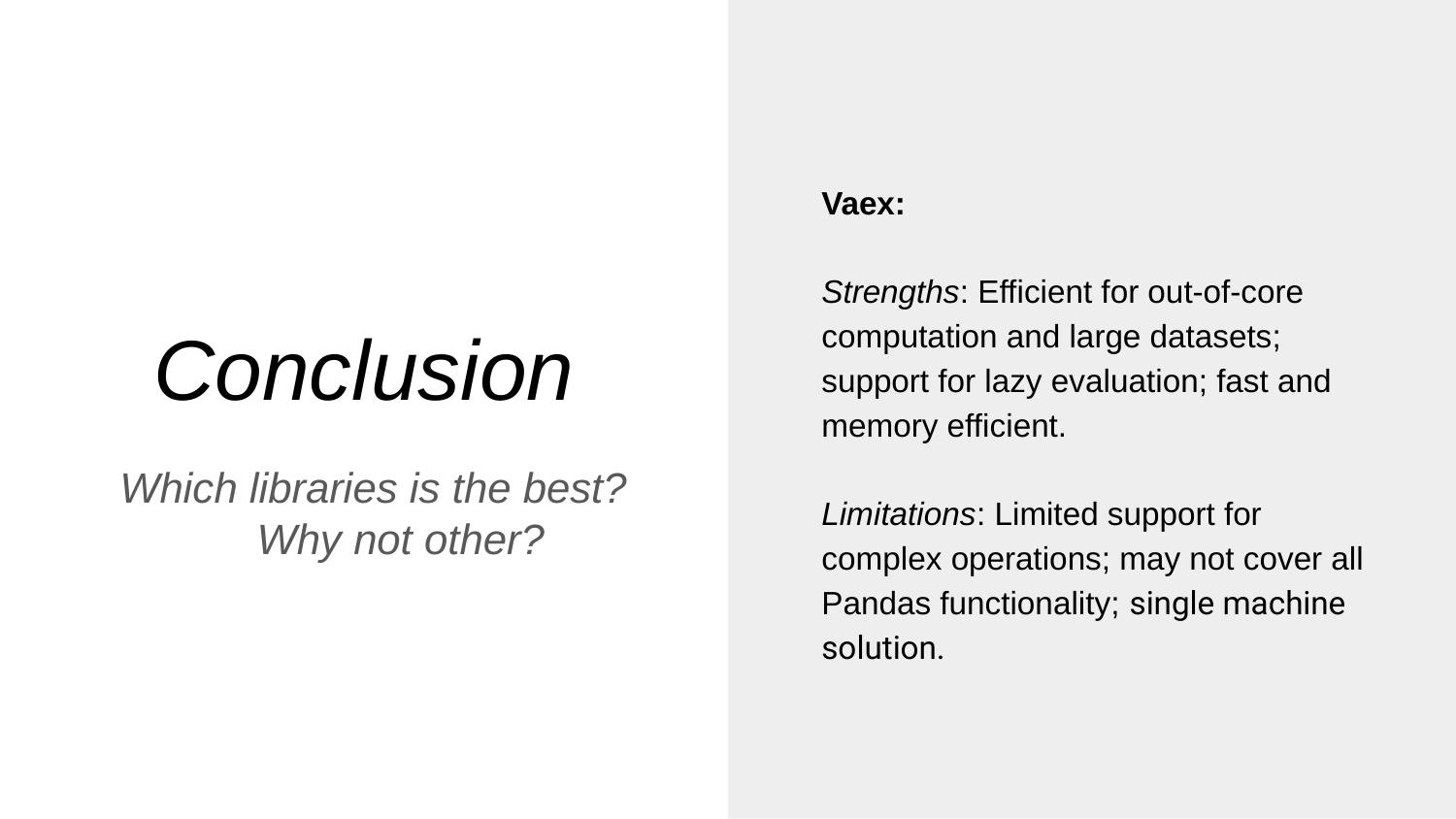

Vaex:

Strengths: Efficient for out-of-core computation and large datasets; support for lazy evaluation; fast and memory efficient.

Limitations: Limited support for complex operations; may not cover all Pandas functionality; single machine solution.

# Conclusion
Which libraries is the best? Why not other?